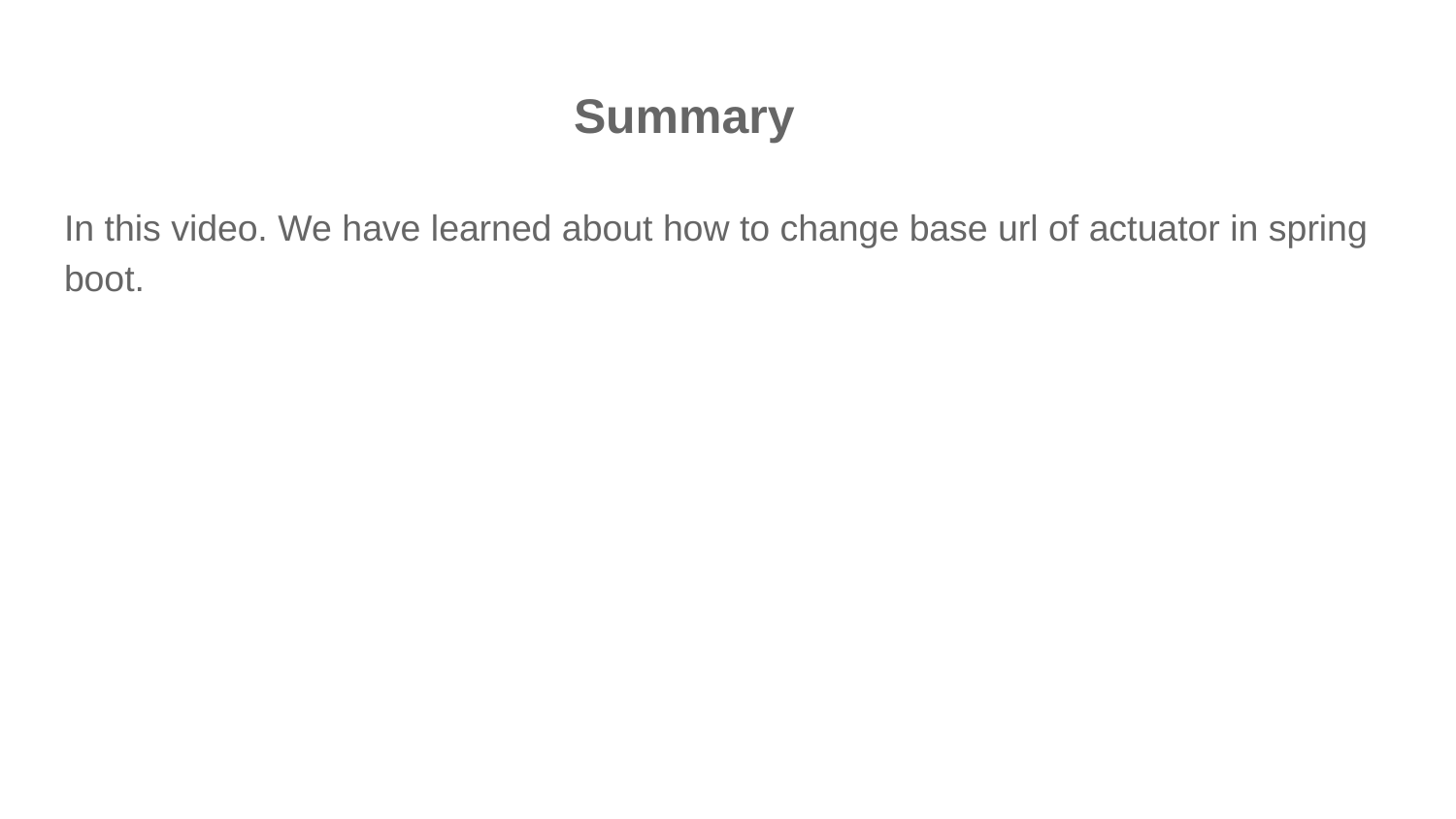

# Summary
In this video. We have learned about how to change base url of actuator in spring boot.